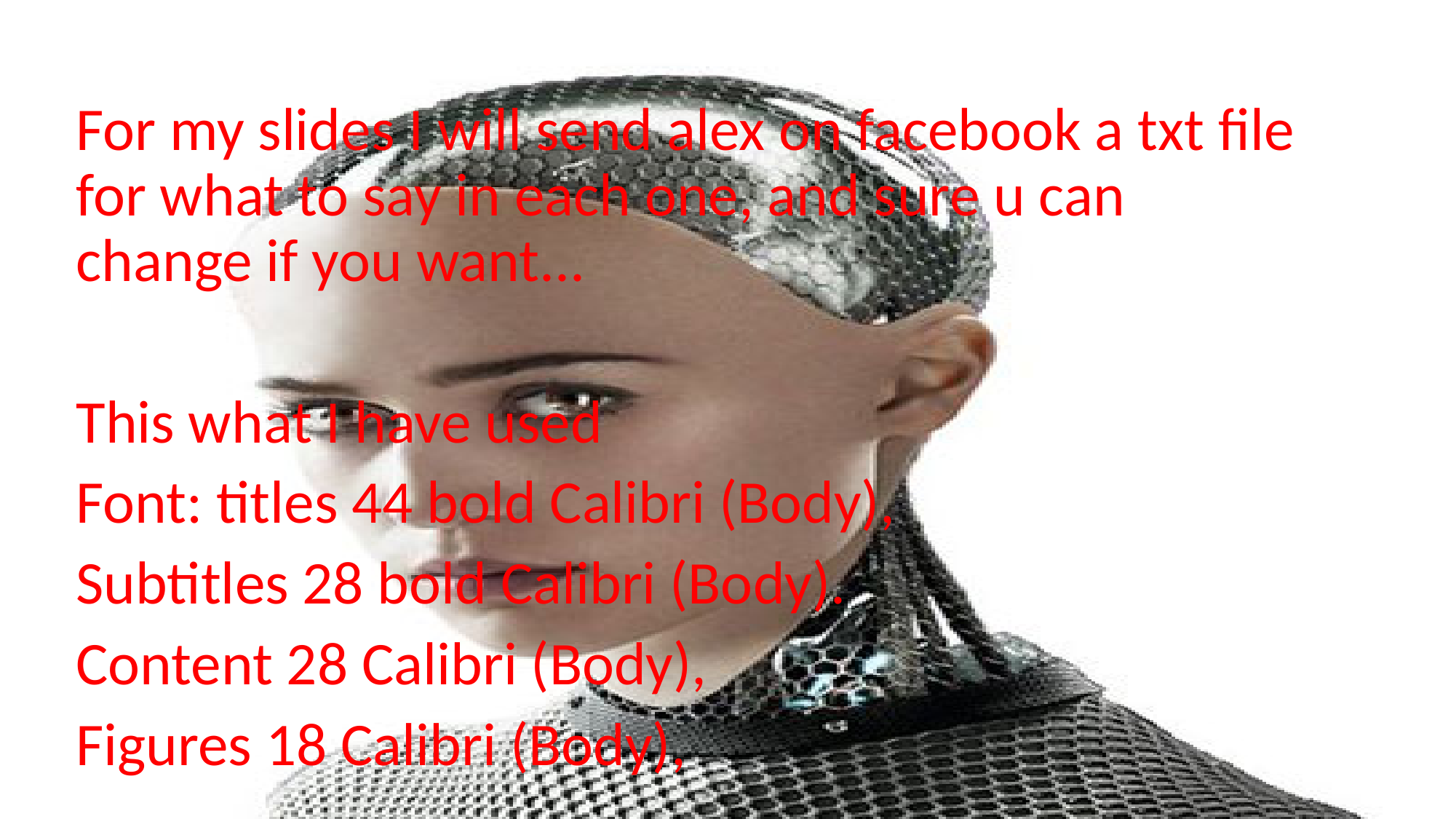

For my slides I will send alex on facebook a txt file for what to say in each one, and sure u can change if you want...

This what I have used
Font: titles 44 bold Calibri (Body),
Subtitles 28 bold Calibri (Body).
Content 28 Calibri (Body),
Figures 18 Calibri (Body),